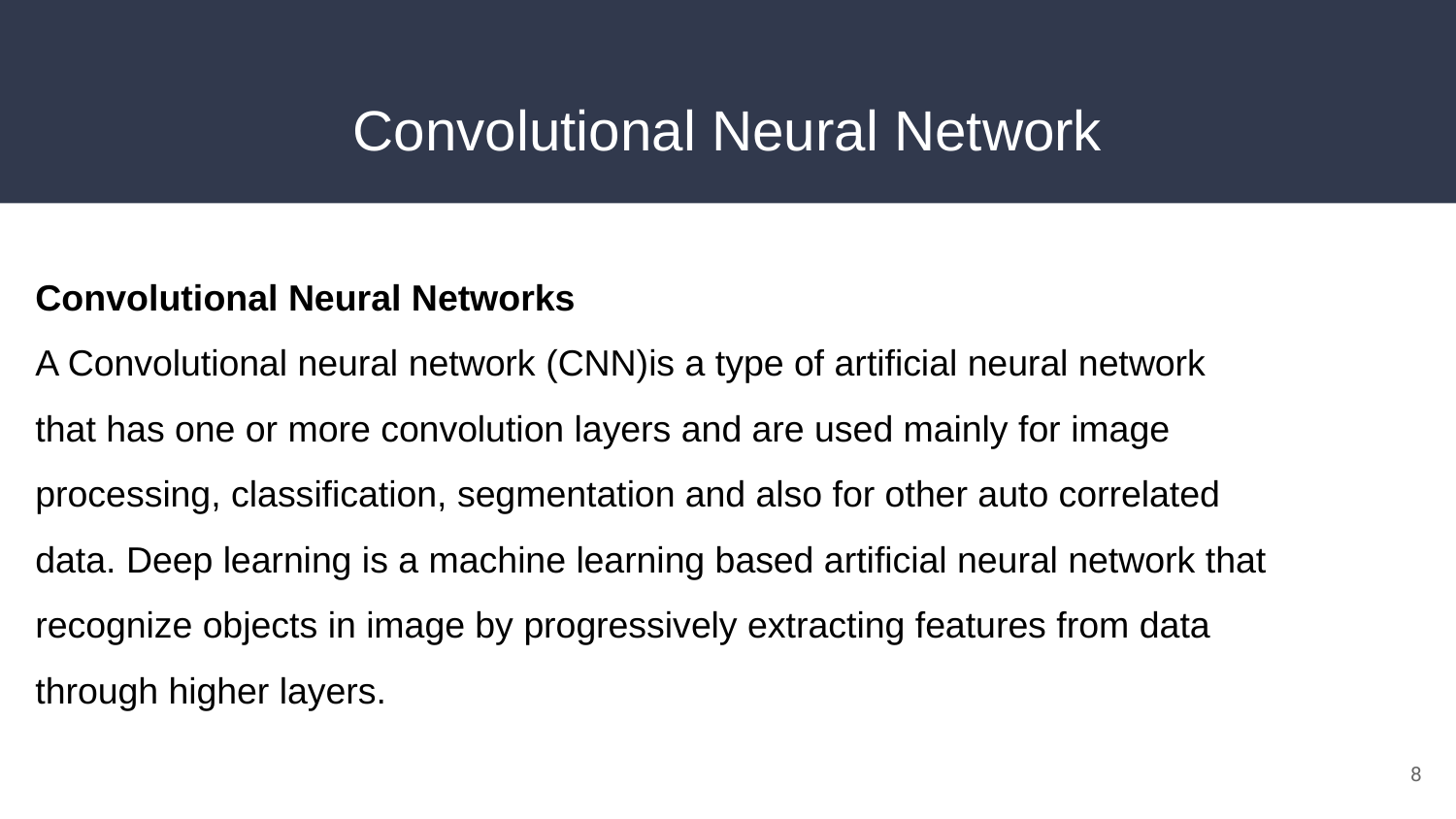

# Convolutional Neural Network
Convolutional Neural Networks
A Convolutional neural network (CNN)is a type of artificial neural network that has one or more convolution layers and are used mainly for image processing, classification, segmentation and also for other auto correlated data. Deep learning is a machine learning based artificial neural network that recognize objects in image by progressively extracting features from data through higher layers.
8